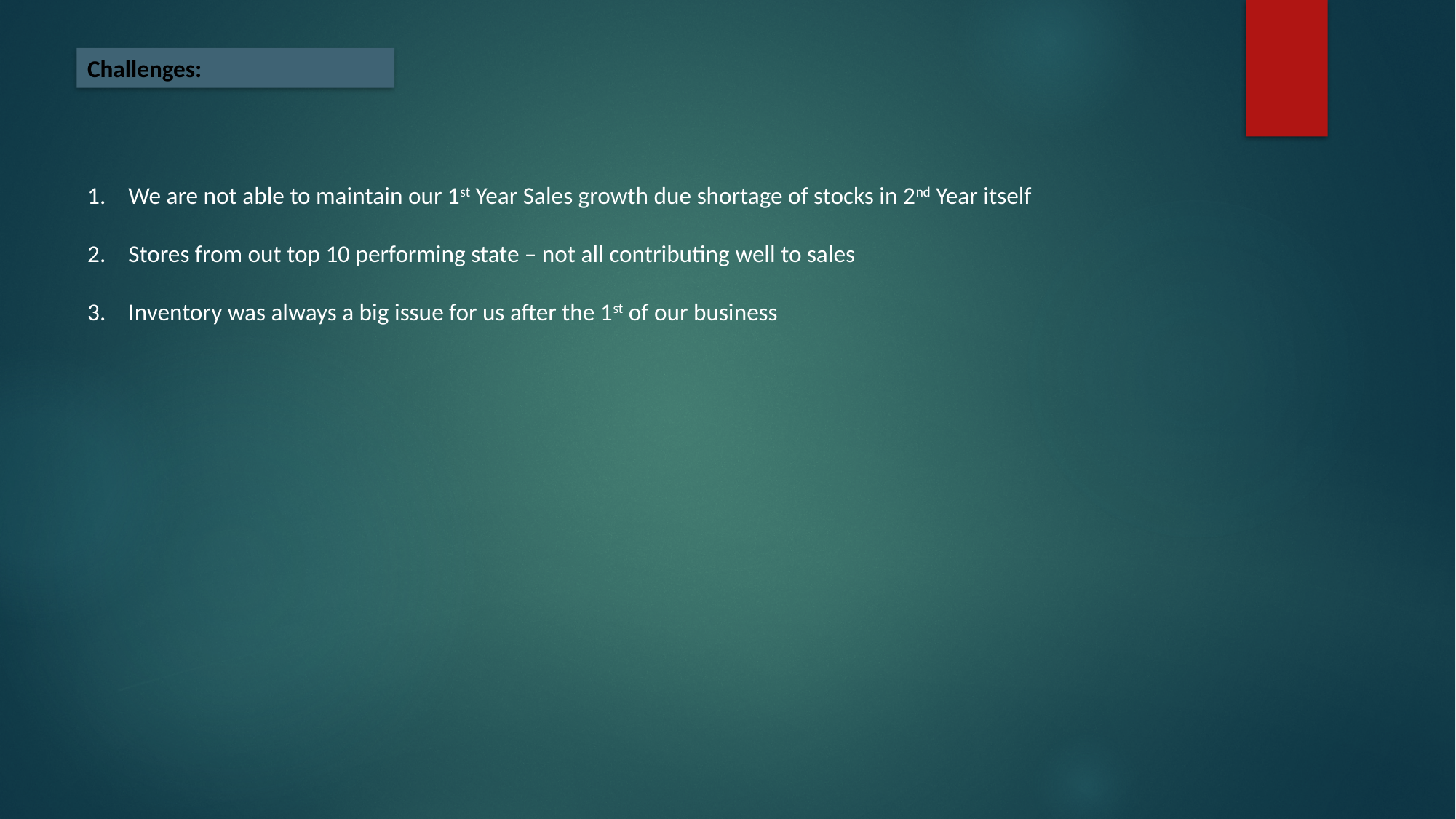

Challenges:
We are not able to maintain our 1st Year Sales growth due shortage of stocks in 2nd Year itself
Stores from out top 10 performing state – not all contributing well to sales
Inventory was always a big issue for us after the 1st of our business